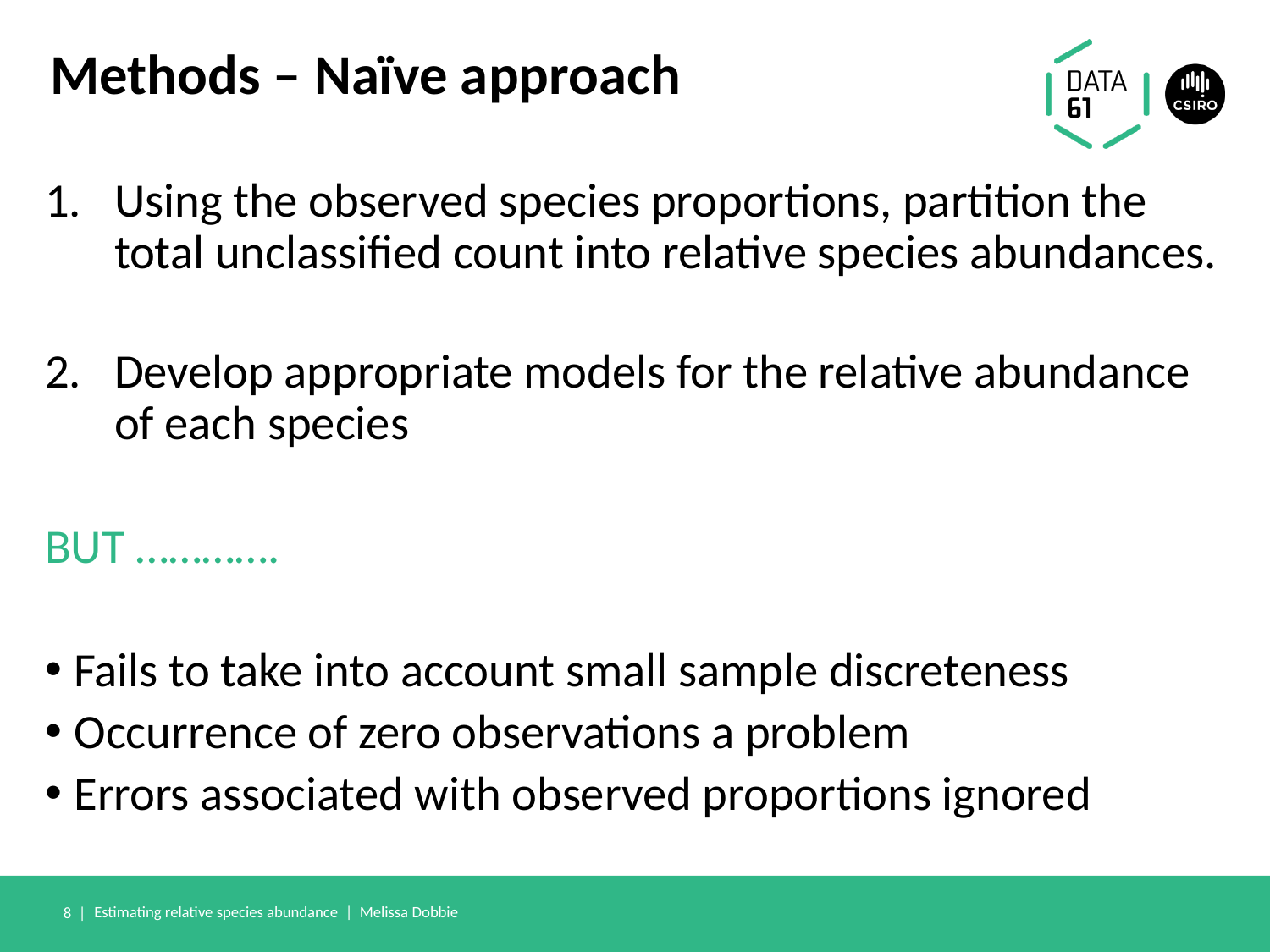

Methods – Naïve approach
Using the observed species proportions, partition the total unclassified count into relative species abundances.
Develop appropriate models for the relative abundance of each species

BUT ………….

Fails to take into account small sample discreteness
Occurrence of zero observations a problem
Errors associated with observed proportions ignored
8  |
Estimating relative species abundance  |  Melissa Dobbie